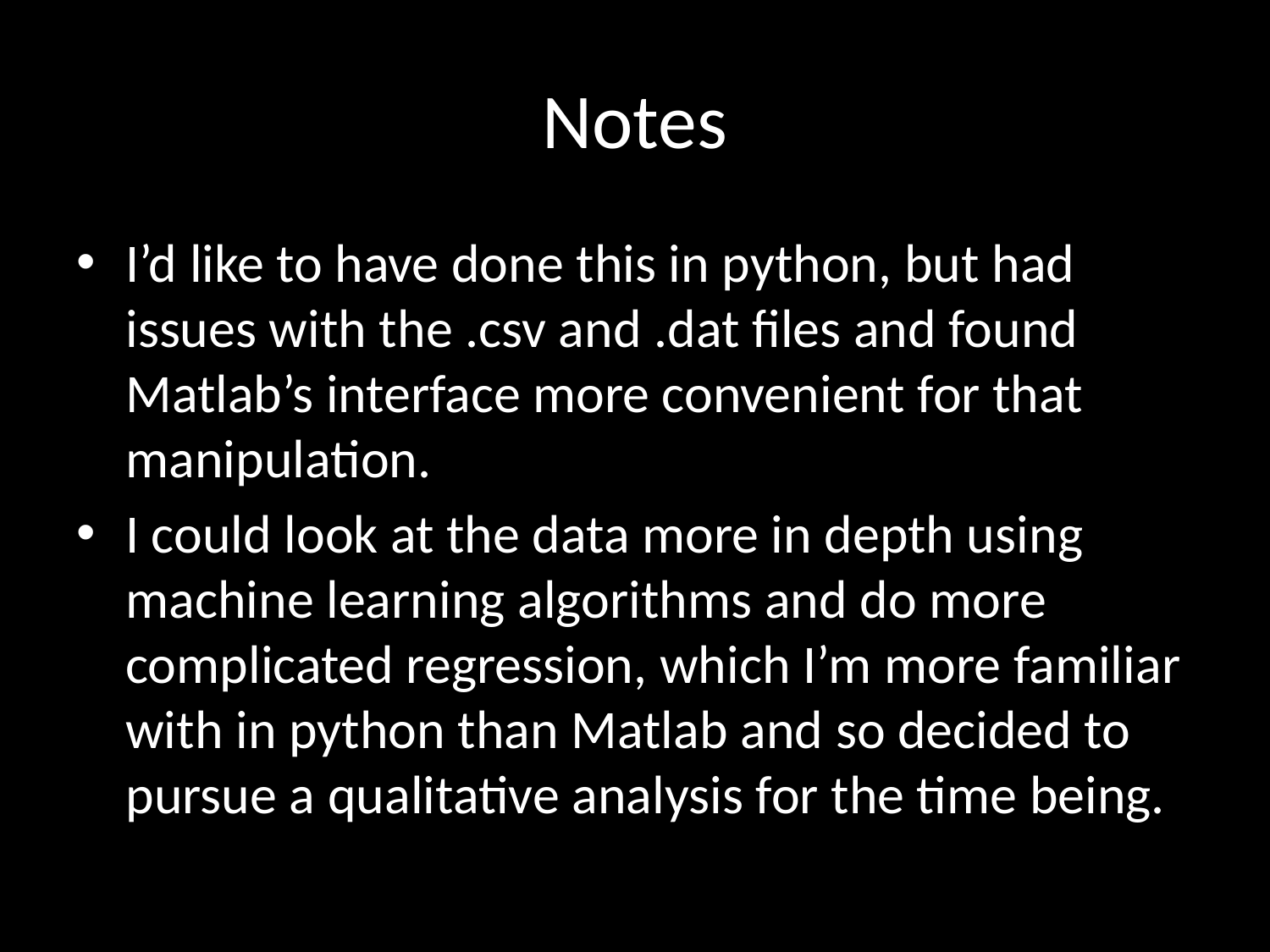

# Notes
I’d like to have done this in python, but had issues with the .csv and .dat files and found Matlab’s interface more convenient for that manipulation.
I could look at the data more in depth using machine learning algorithms and do more complicated regression, which I’m more familiar with in python than Matlab and so decided to pursue a qualitative analysis for the time being.